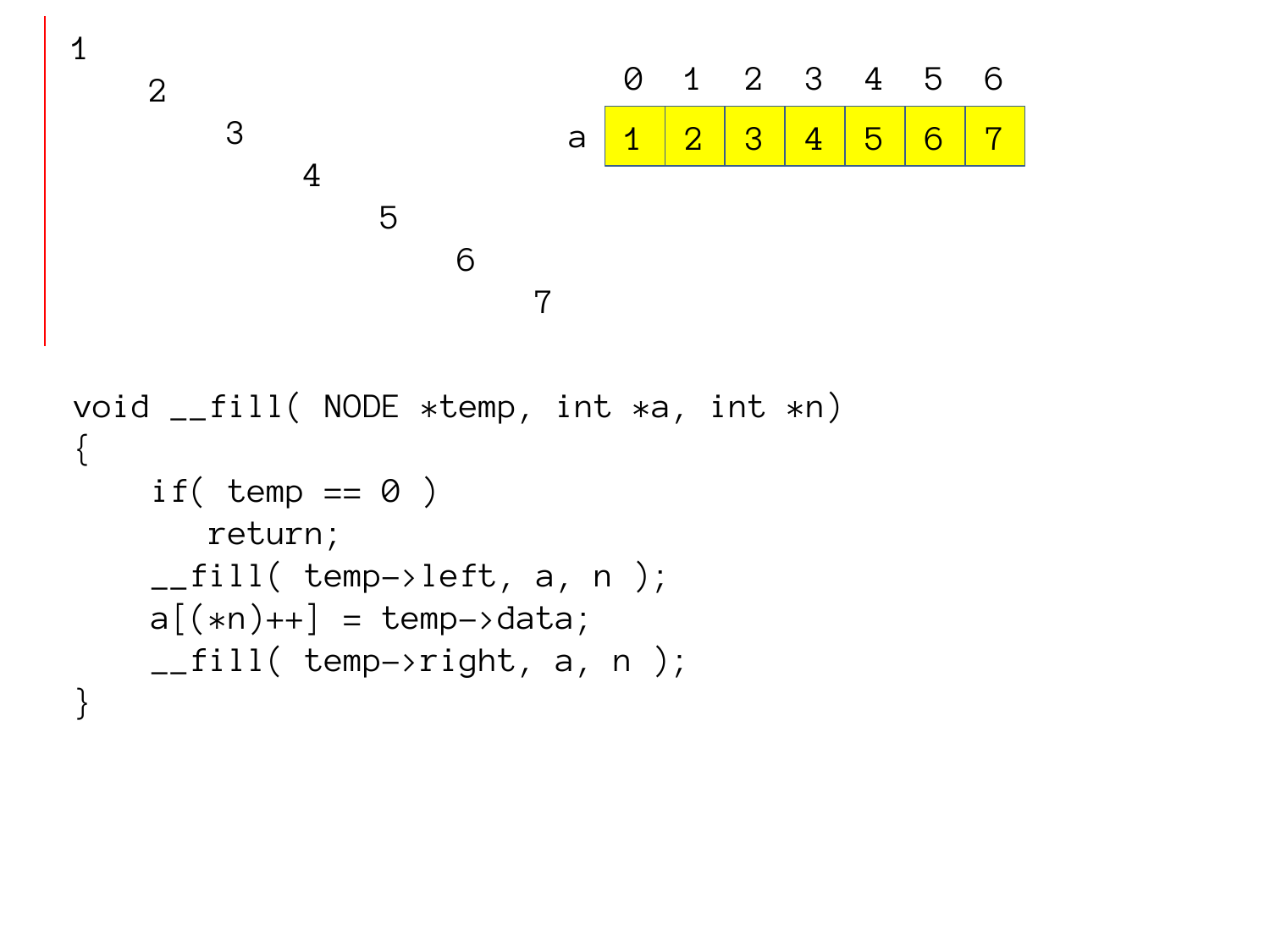

1
       2
           3
               4
                   5
                       6
                           7
0
1
2
3
4
5
6
a
1
2
3
4
5
6
7
void __fill( NODE *temp, int *a, int *n)
{
    if( temp == 0 )
       return;
    __fill( temp->left, a, n );
    a[(*n)++] = temp->data;
    __fill( temp->right, a, n );
}